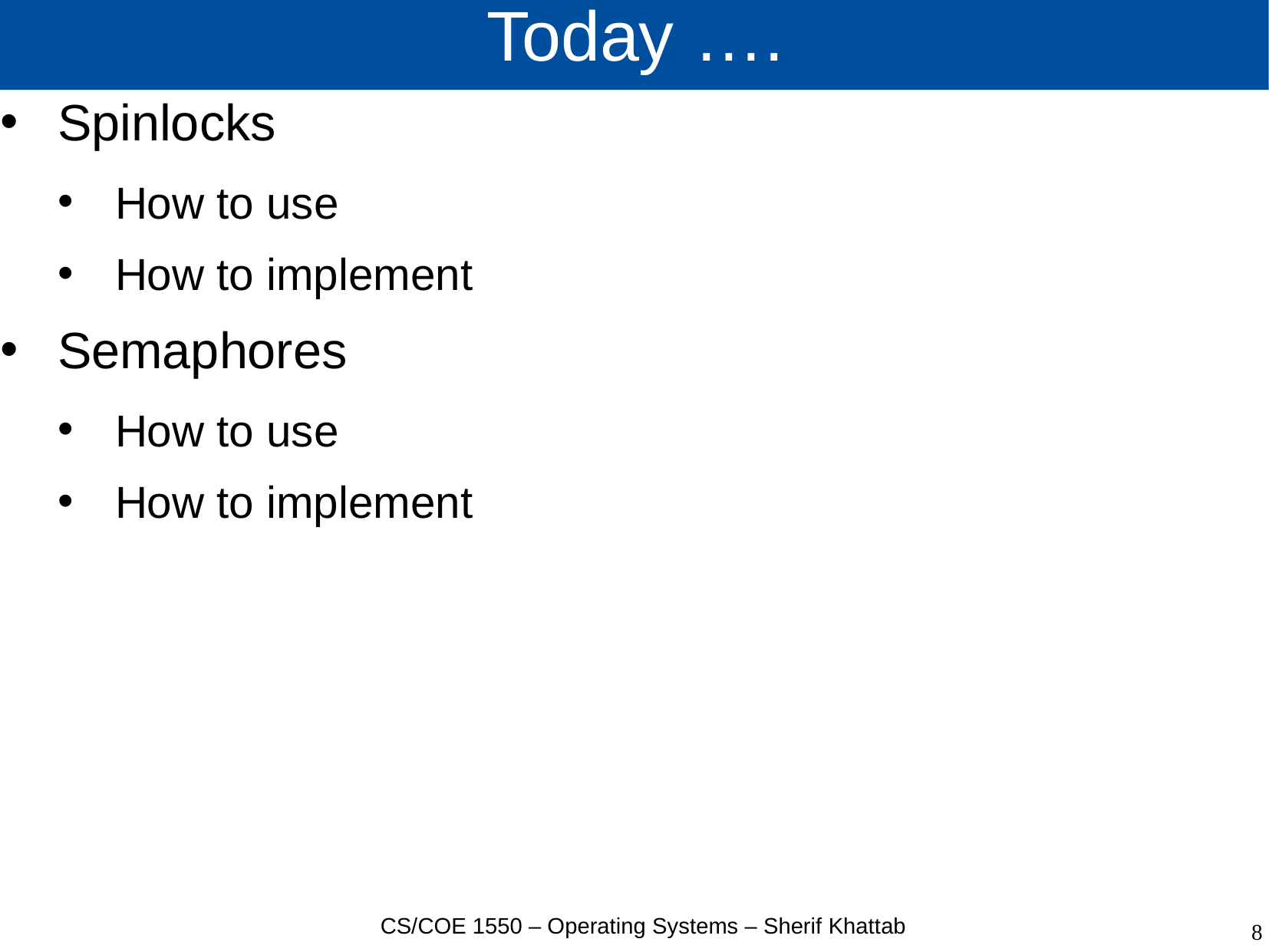

# Today ….
Spinlocks
How to use
How to implement
Semaphores
How to use
How to implement
CS/COE 1550 – Operating Systems – Sherif Khattab
8